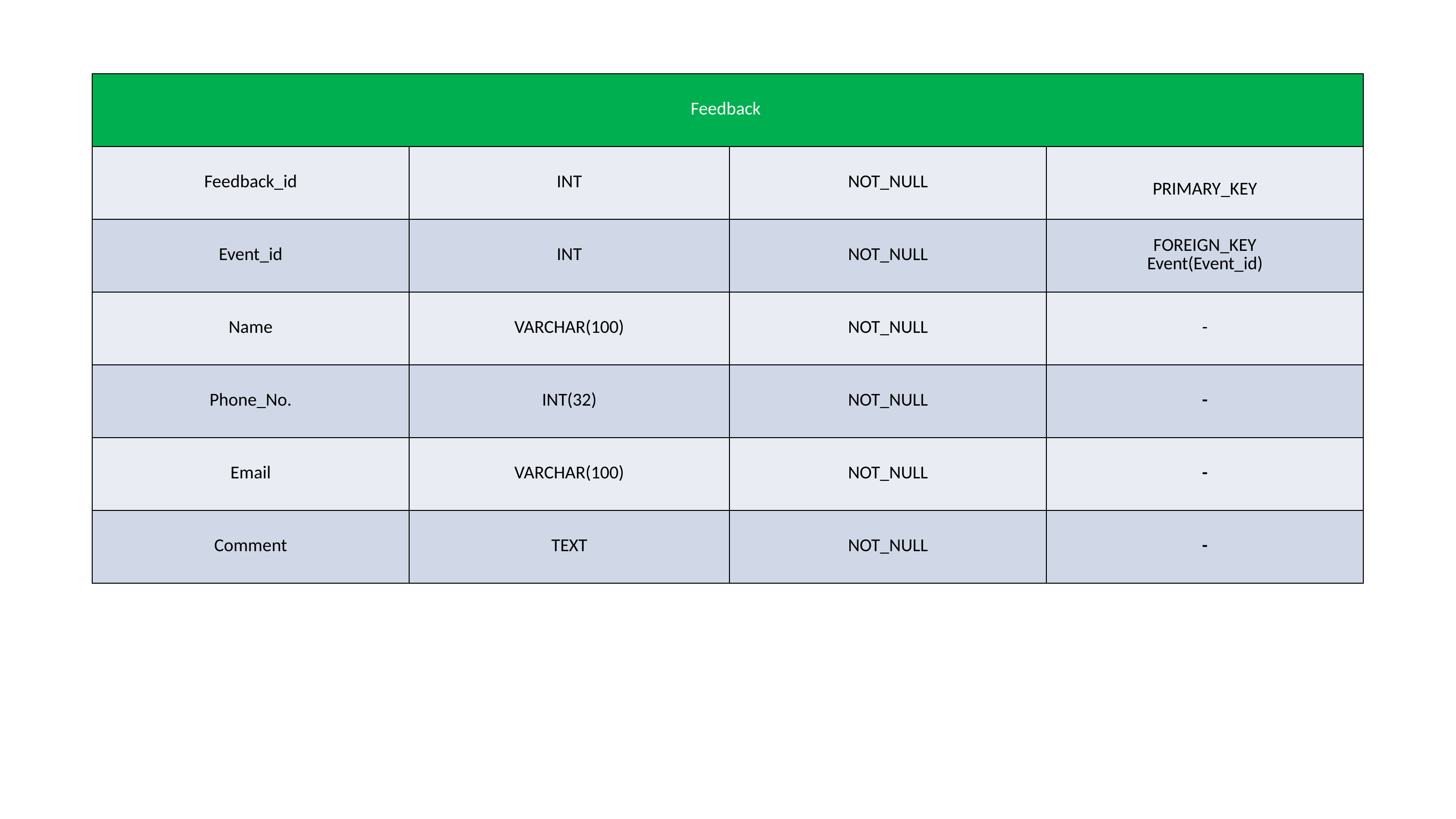

| Feedback |  |  |  |
| --- | --- | --- | --- |
| Feedback\_id | INT | NOT\_NULL | PRIMARY\_KEY |
| Event\_id | INT | NOT\_NULL | FOREIGN\_KEY Event(Event\_id) |
| Name | VARCHAR(100) | NOT\_NULL | - |
| Phone\_No. | INT(32) | NOT\_NULL | - |
| Email | VARCHAR(100) | NOT\_NULL | - |
| Comment | TEXT | NOT\_NULL | - |